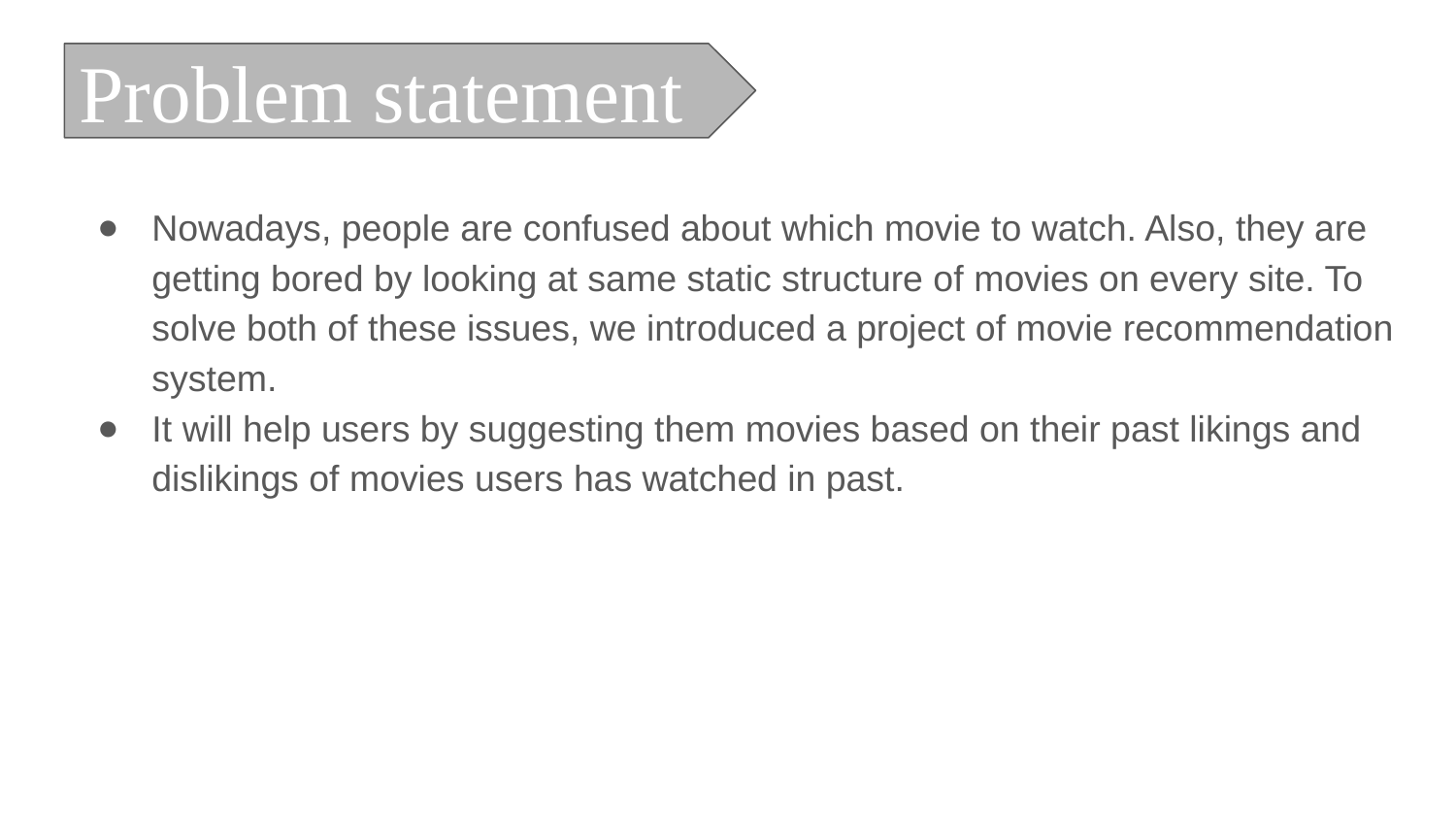

Problem statement
Nowadays, people are confused about which movie to watch. Also, they are getting bored by looking at same static structure of movies on every site. To solve both of these issues, we introduced a project of movie recommendation system.
It will help users by suggesting them movies based on their past likings and dislikings of movies users has watched in past.